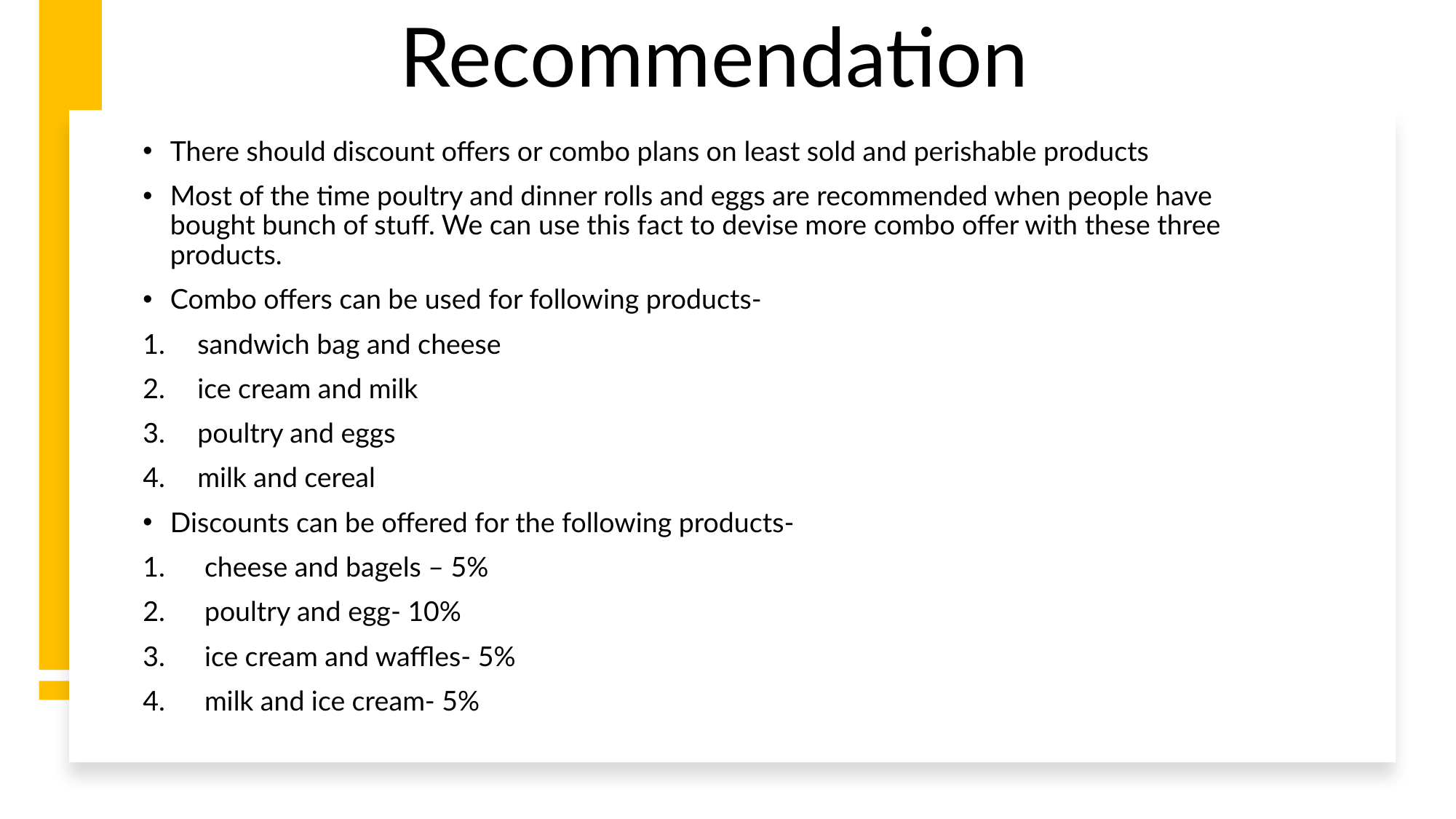

# Recommendation
There should discount offers or combo plans on least sold and perishable products
Most of the time poultry and dinner rolls and eggs are recommended when people have bought bunch of stuff. We can use this fact to devise more combo offer with these three products.
Combo offers can be used for following products-
sandwich bag and cheese
ice cream and milk
poultry and eggs
milk and cereal
Discounts can be offered for the following products-
 cheese and bagels – 5%
 poultry and egg- 10%
 ice cream and waffles- 5%
 milk and ice cream- 5%